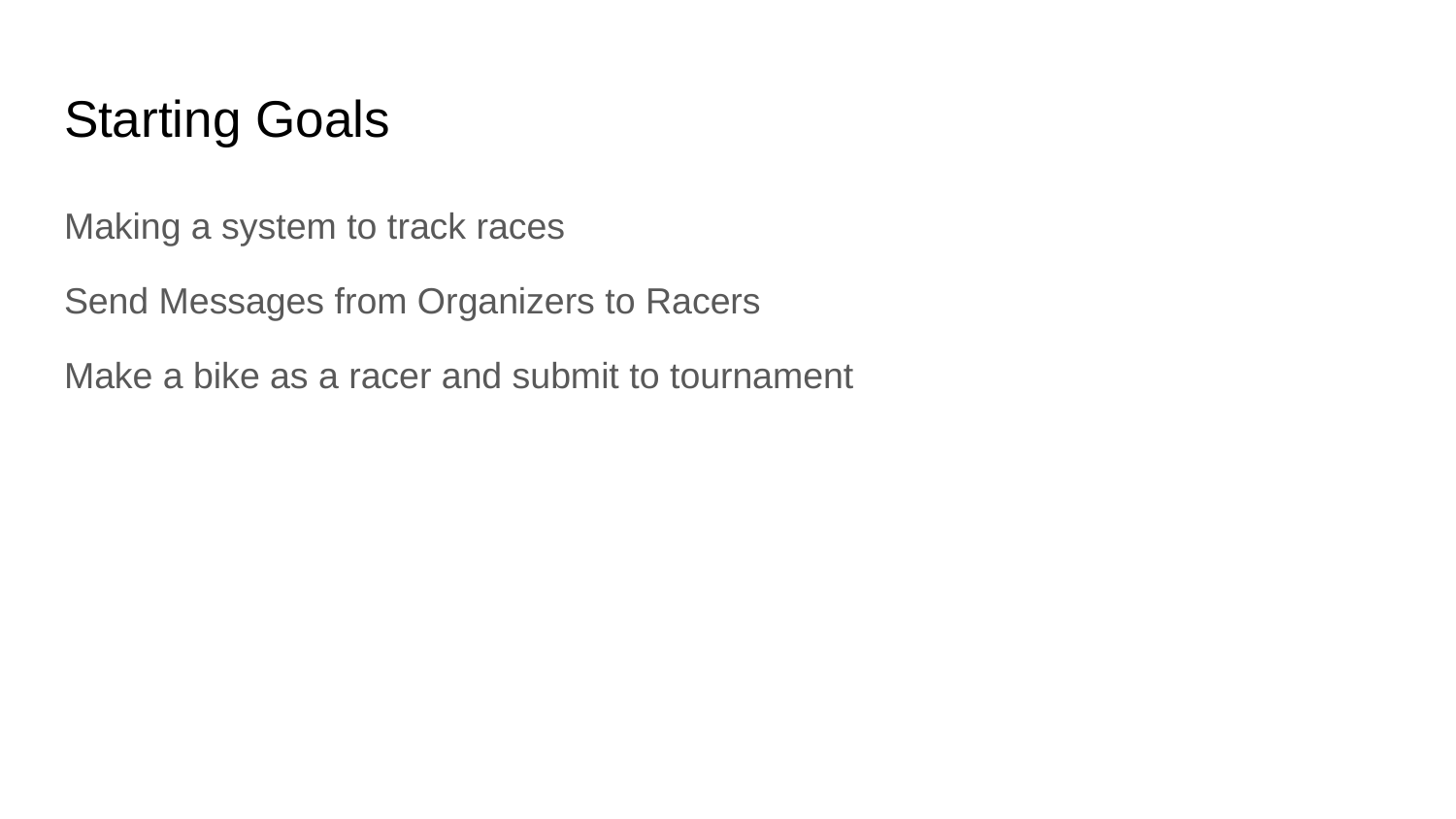

# Starting Goals

Making a system to track races
Send Messages from Organizers to Racers
Make a bike as a racer and submit to tournament